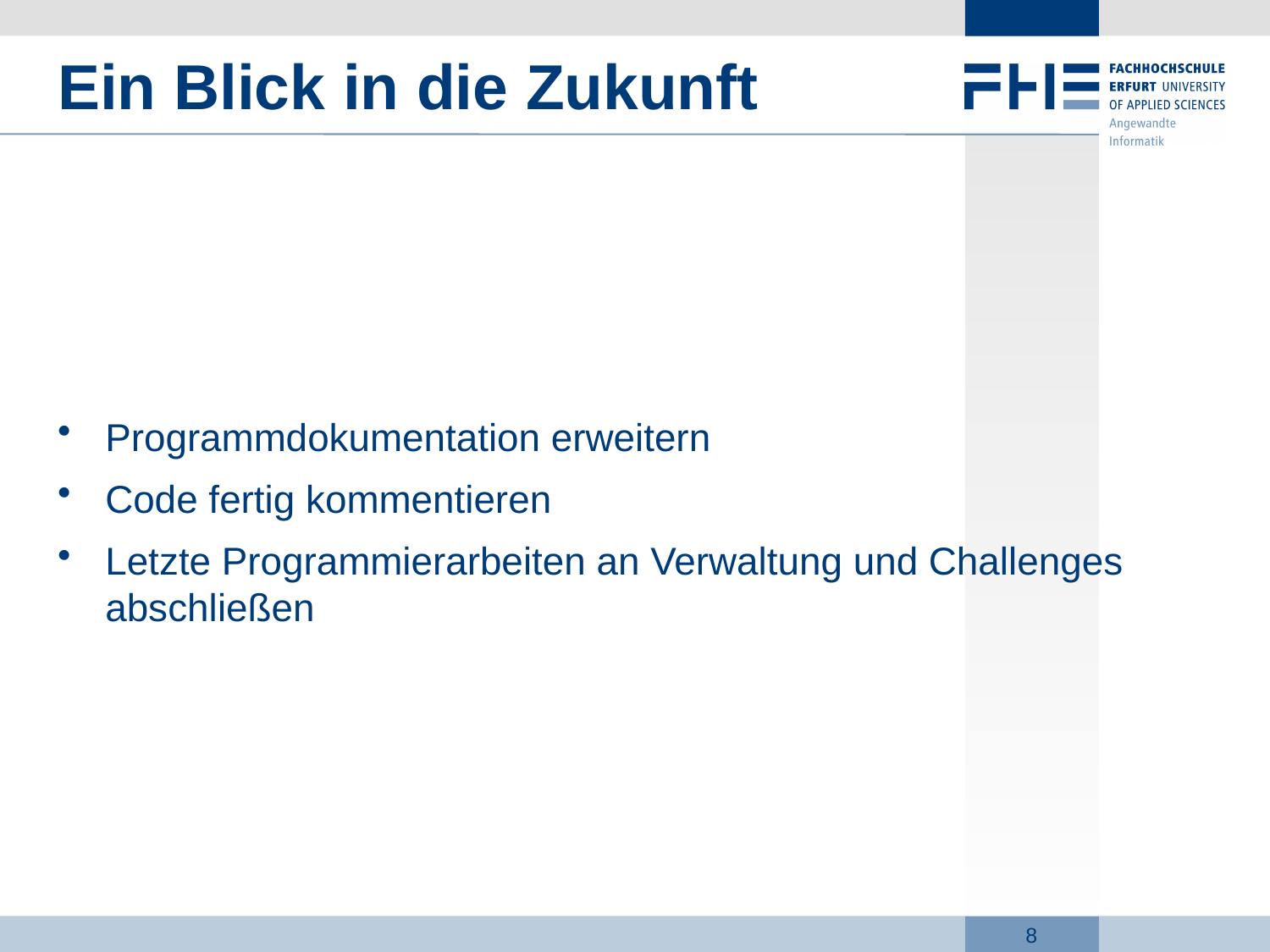

# Ein Blick in die Zukunft
Programmdokumentation erweitern
Code fertig kommentieren
Letzte Programmierarbeiten an Verwaltung und Challenges abschließen